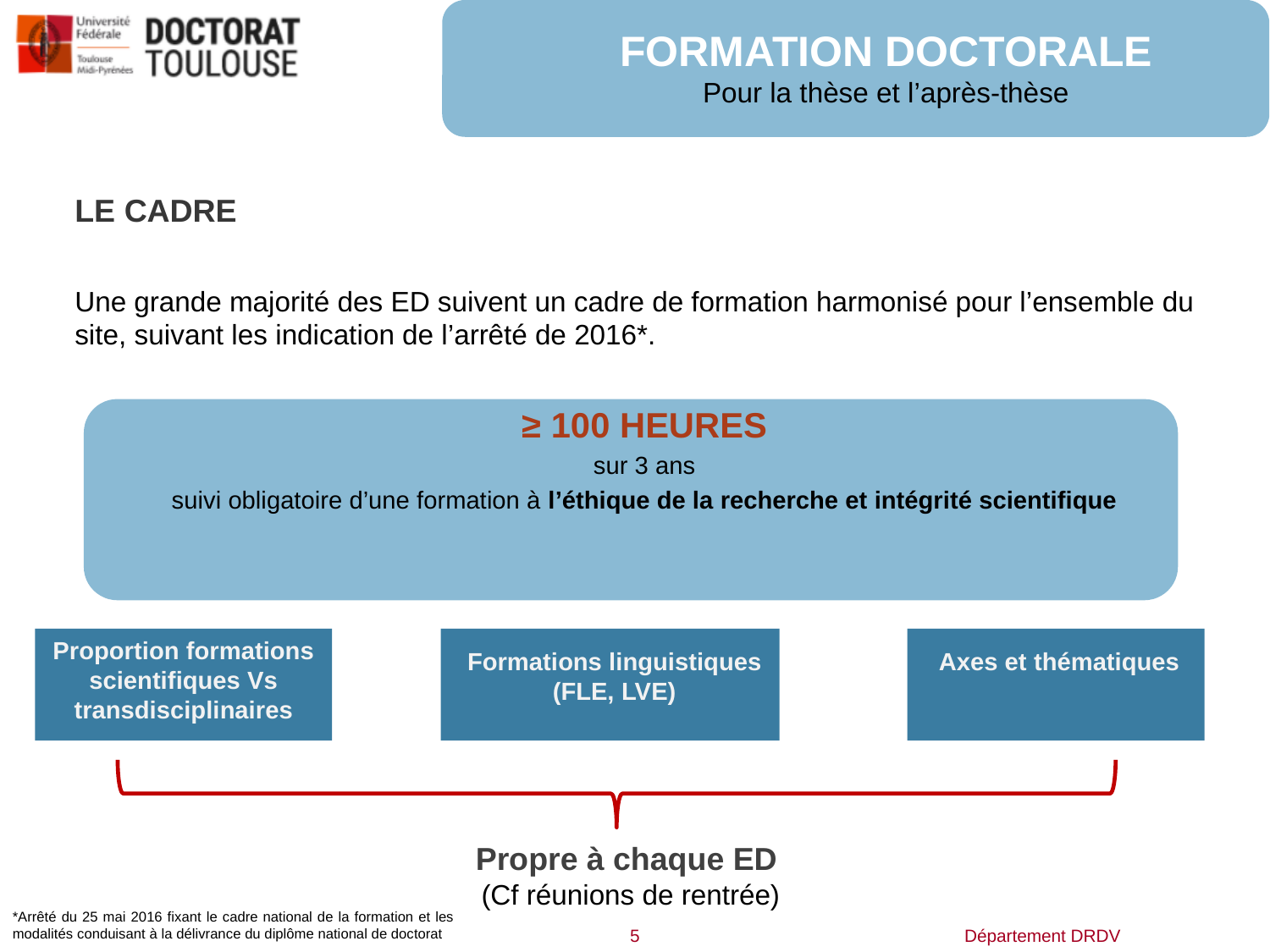

# FORMATION DOCTORALE Pour la thèse et l’après-thèse
LE CADRE

Une grande majorité des ED suivent un cadre de formation harmonisé pour l’ensemble du site, suivant les indication de l’arrêté de 2016*.

≥ 100 HEURES
sur 3 ans
suivi obligatoire d’une formation à l’éthique de la recherche et intégrité scientifique

Proportion formations scientifiques Vs transdisciplinaires

Formations linguistiques (FLE, LVE)
Axes et thématiques
Propre à chaque ED
(Cf réunions de rentrée)
*Arrêté du 25 mai 2016 fixant le cadre national de la formation et les modalités conduisant à la délivrance du diplôme national de doctorat